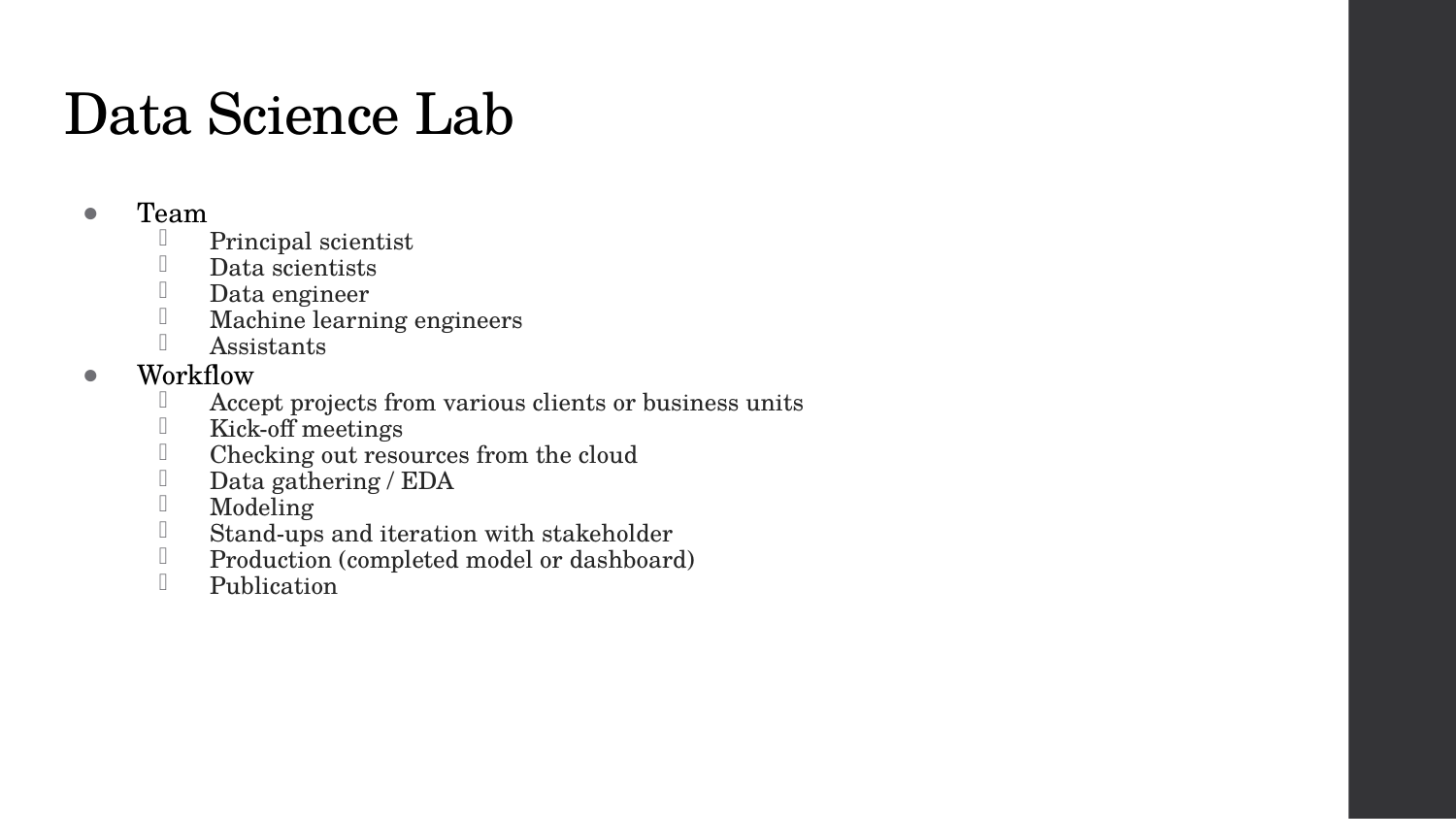

# Data Science Lab
Team
Principal scientist
Data scientists
Data engineer
Machine learning engineers
Assistants
Workflow
Accept projects from various clients or business units
Kick-off meetings
Checking out resources from the cloud
Data gathering / EDA
Modeling
Stand-ups and iteration with stakeholder
Production (completed model or dashboard)
Publication